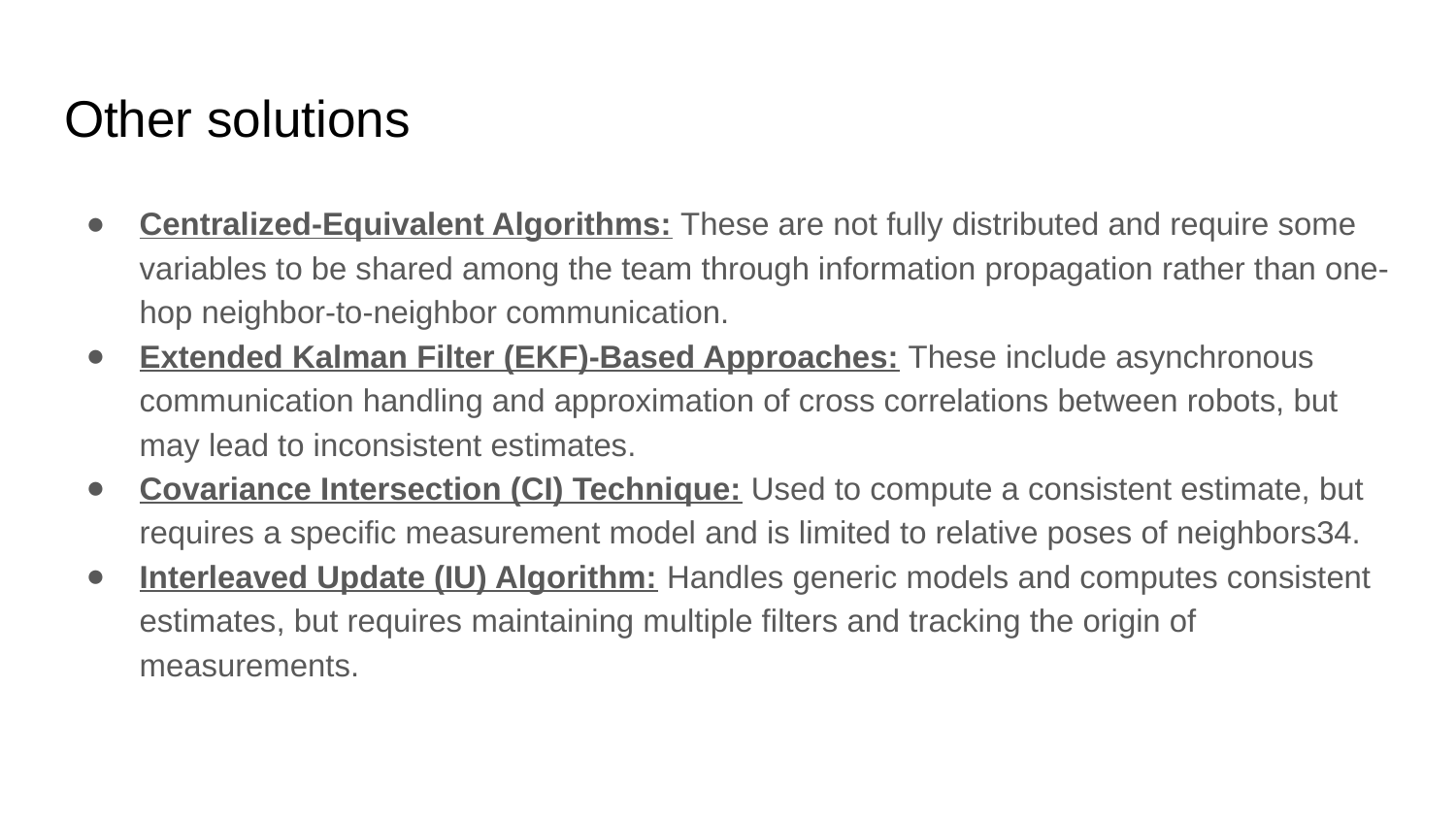

# Other solutions
Centralized-Equivalent Algorithms: These are not fully distributed and require some variables to be shared among the team through information propagation rather than one-hop neighbor-to-neighbor communication.
Extended Kalman Filter (EKF)-Based Approaches: These include asynchronous communication handling and approximation of cross correlations between robots, but may lead to inconsistent estimates.
Covariance Intersection (CI) Technique: Used to compute a consistent estimate, but requires a specific measurement model and is limited to relative poses of neighbors34.
Interleaved Update (IU) Algorithm: Handles generic models and computes consistent estimates, but requires maintaining multiple filters and tracking the origin of measurements.